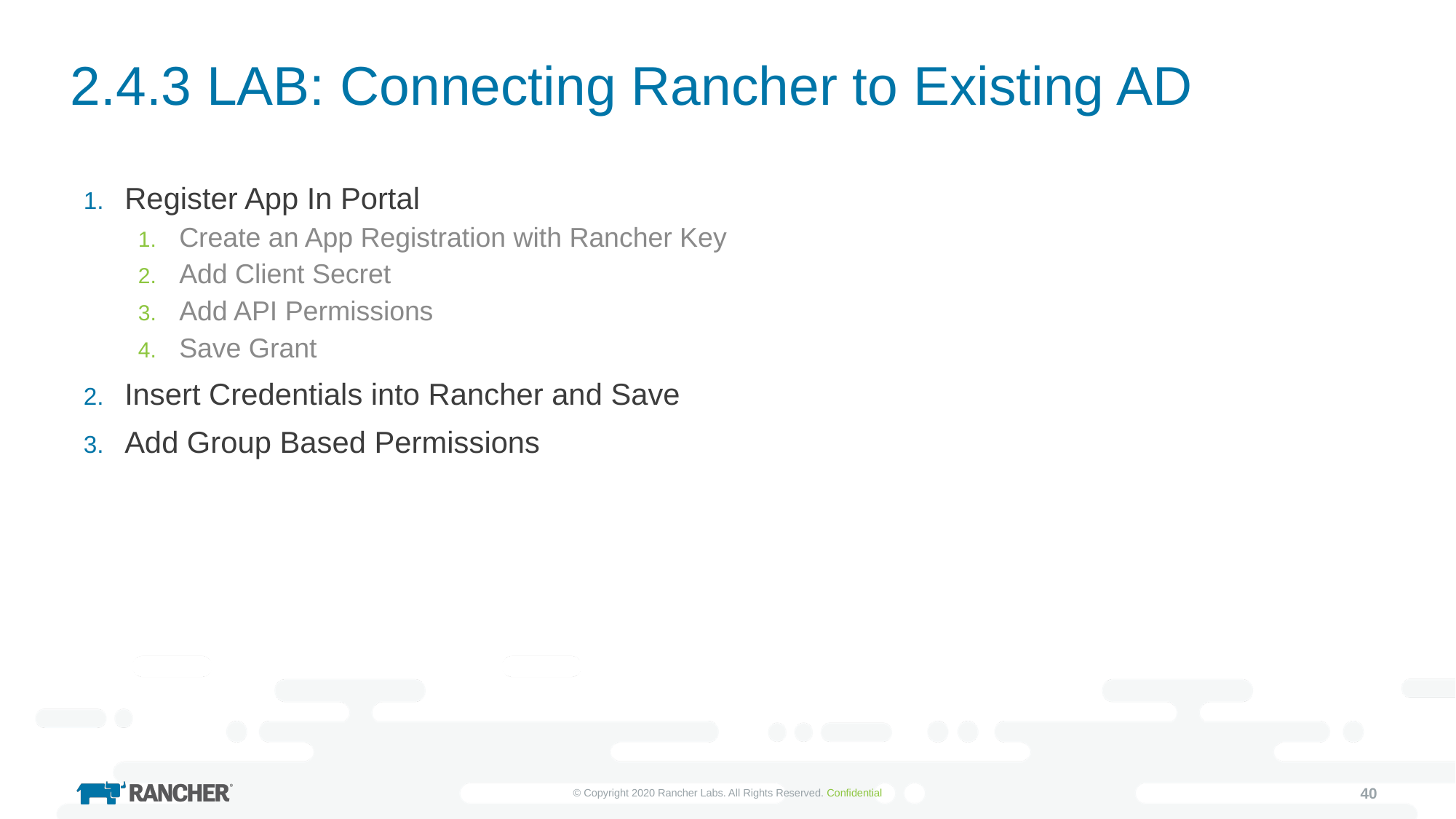

# 2.4.3 LAB: Connecting Rancher to Existing AD
Register App In Portal
Create an App Registration with Rancher Key
Add Client Secret
Add API Permissions
Save Grant
Insert Credentials into Rancher and Save
Add Group Based Permissions